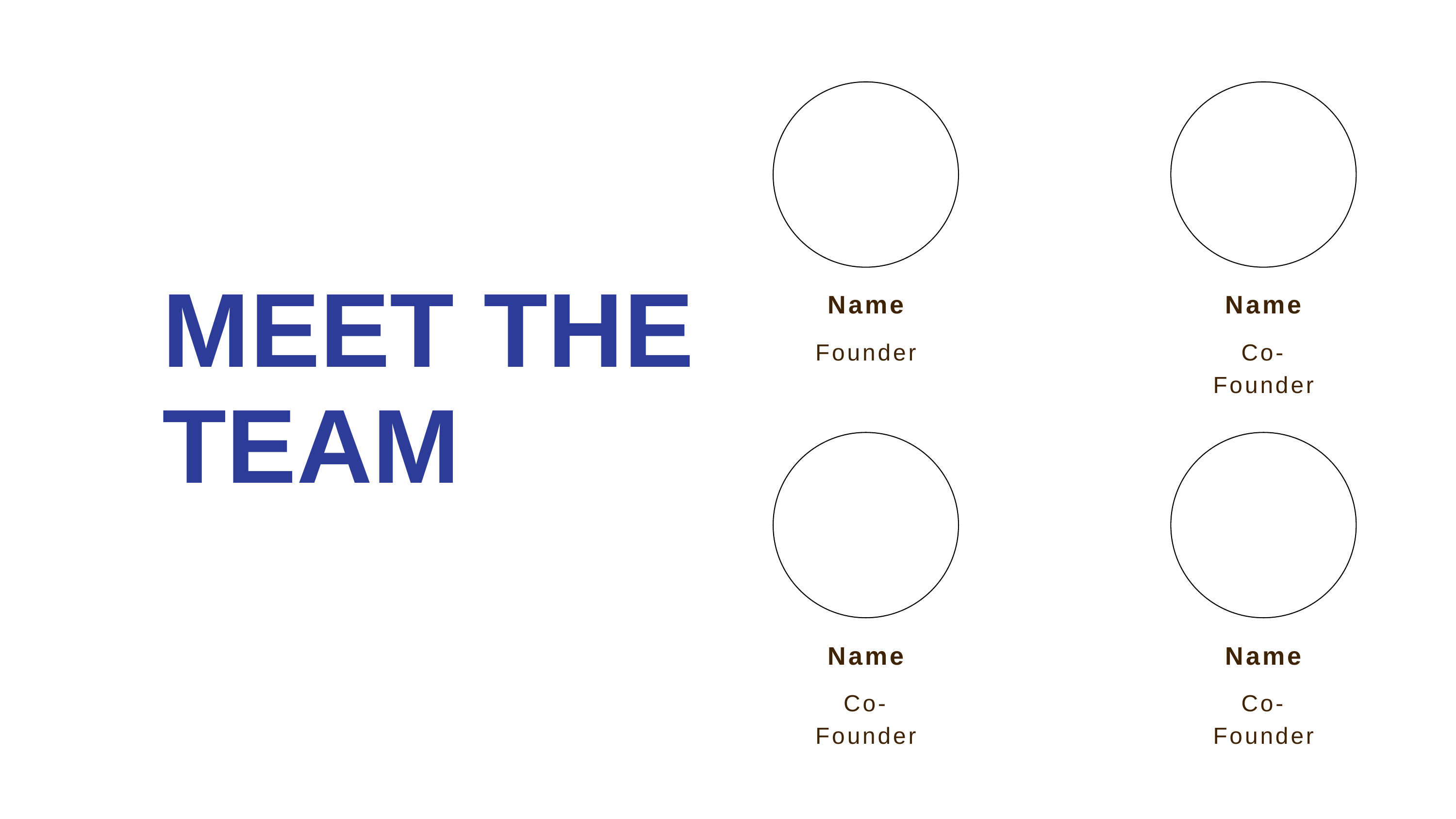

MEET THE TEAM
Name
Name
Founder
Co-Founder

Name
Name
Co-Founder
Co-Founder